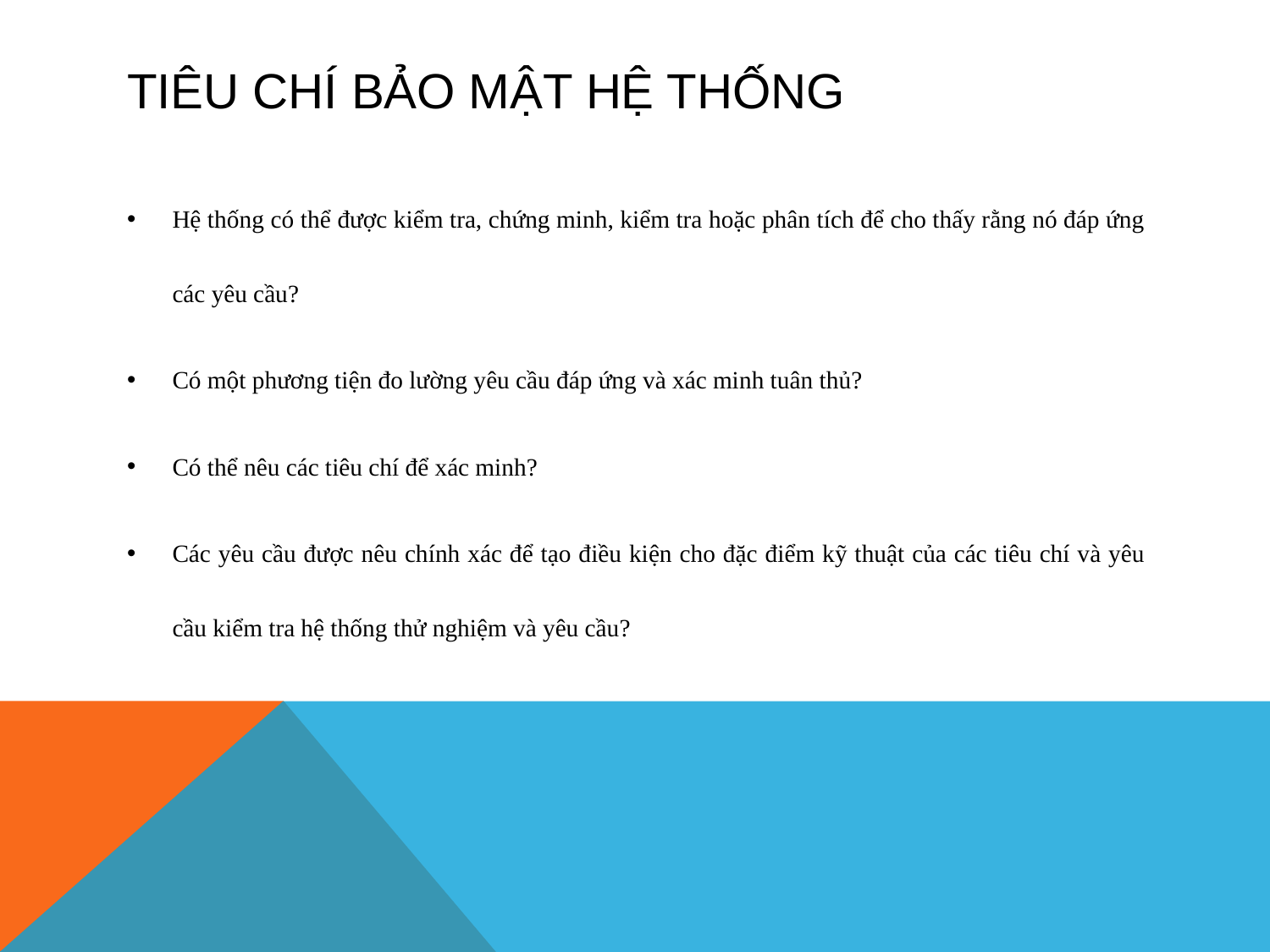

# Tiêu chí bảo mật hệ thống
Hệ thống có thể được kiểm tra, chứng minh, kiểm tra hoặc phân tích để cho thấy rằng nó đáp ứng các yêu cầu?
Có một phương tiện đo lường yêu cầu đáp ứng và xác minh tuân thủ?
Có thể nêu các tiêu chí để xác minh?
Các yêu cầu được nêu chính xác để tạo điều kiện cho đặc điểm kỹ thuật của các tiêu chí và yêu cầu kiểm tra hệ thống thử nghiệm và yêu cầu?